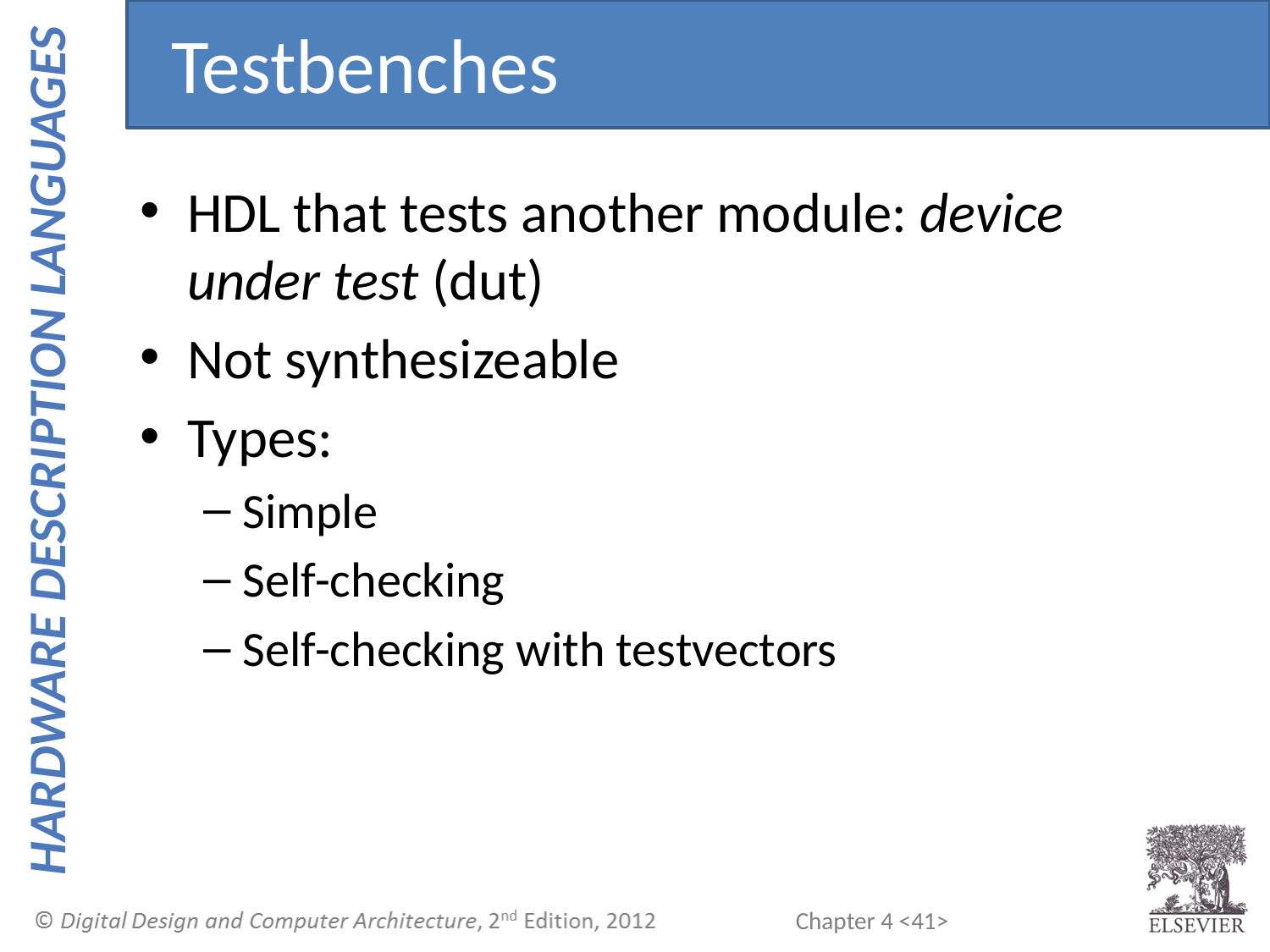

Testbenches

HDL that tests another module: device under test (dut)
Not synthesizeable
Types:
Simple
Self-checking
Self-checking with testvectors